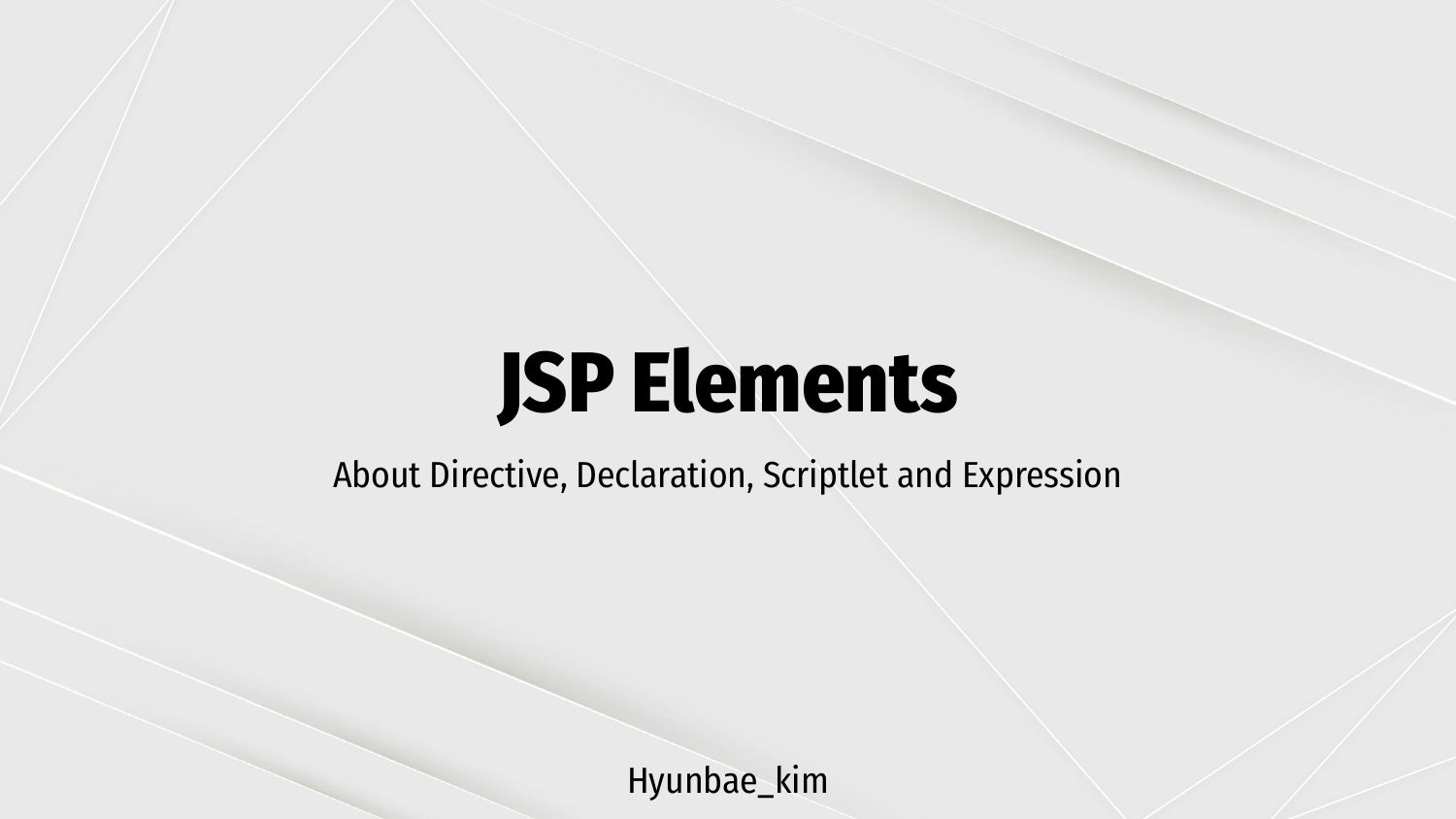

# JSP Elements
About Directive, Declaration, Scriptlet and Expression

Hyunbae_kim